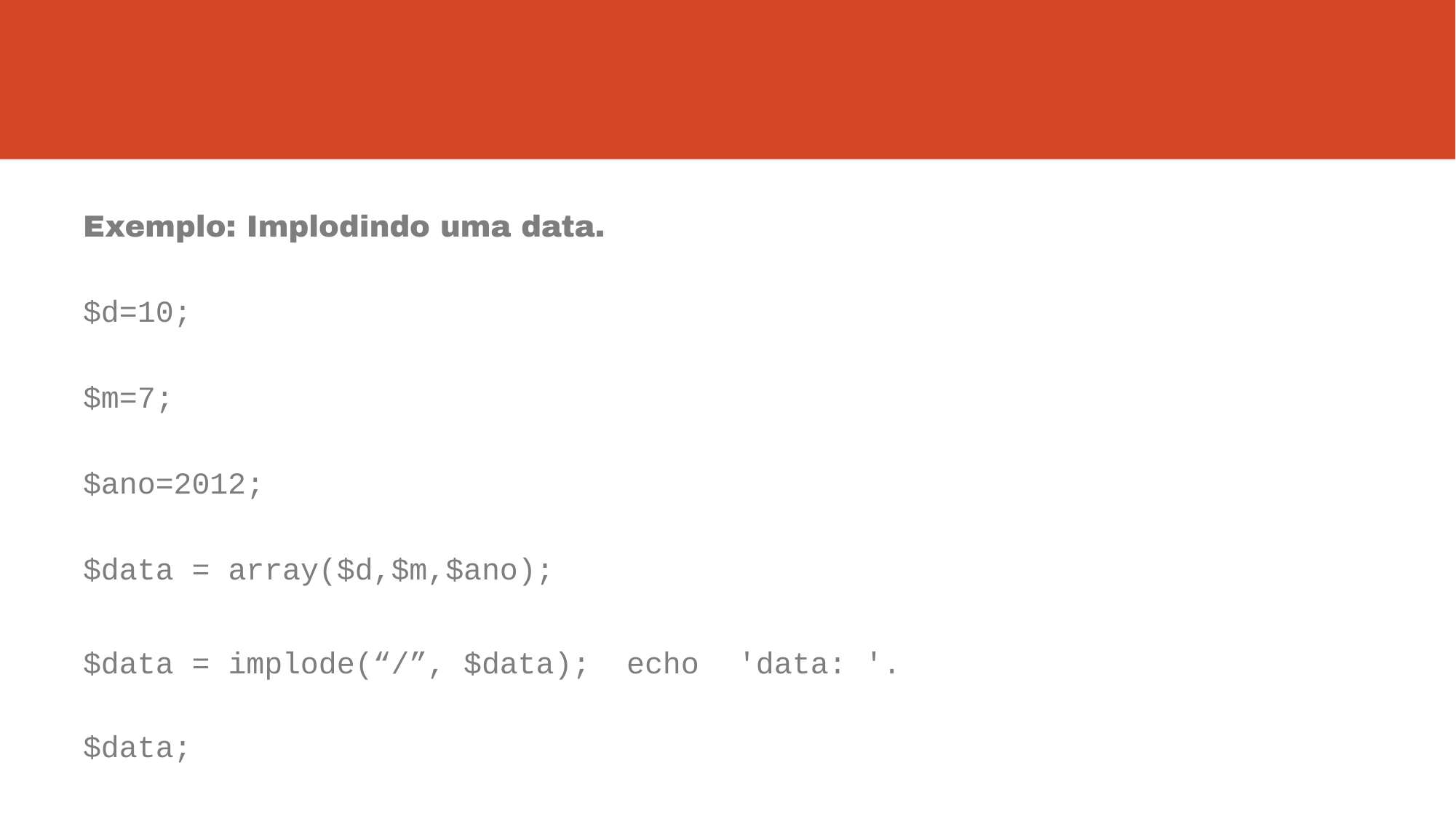

Exemplo: Implodindo uma data.

$d=10;

$m=7;

$ano=2012;

$data = array($d,$m,$ano);
$data = implode(“/”, $data);  echo	'data: '.$data;